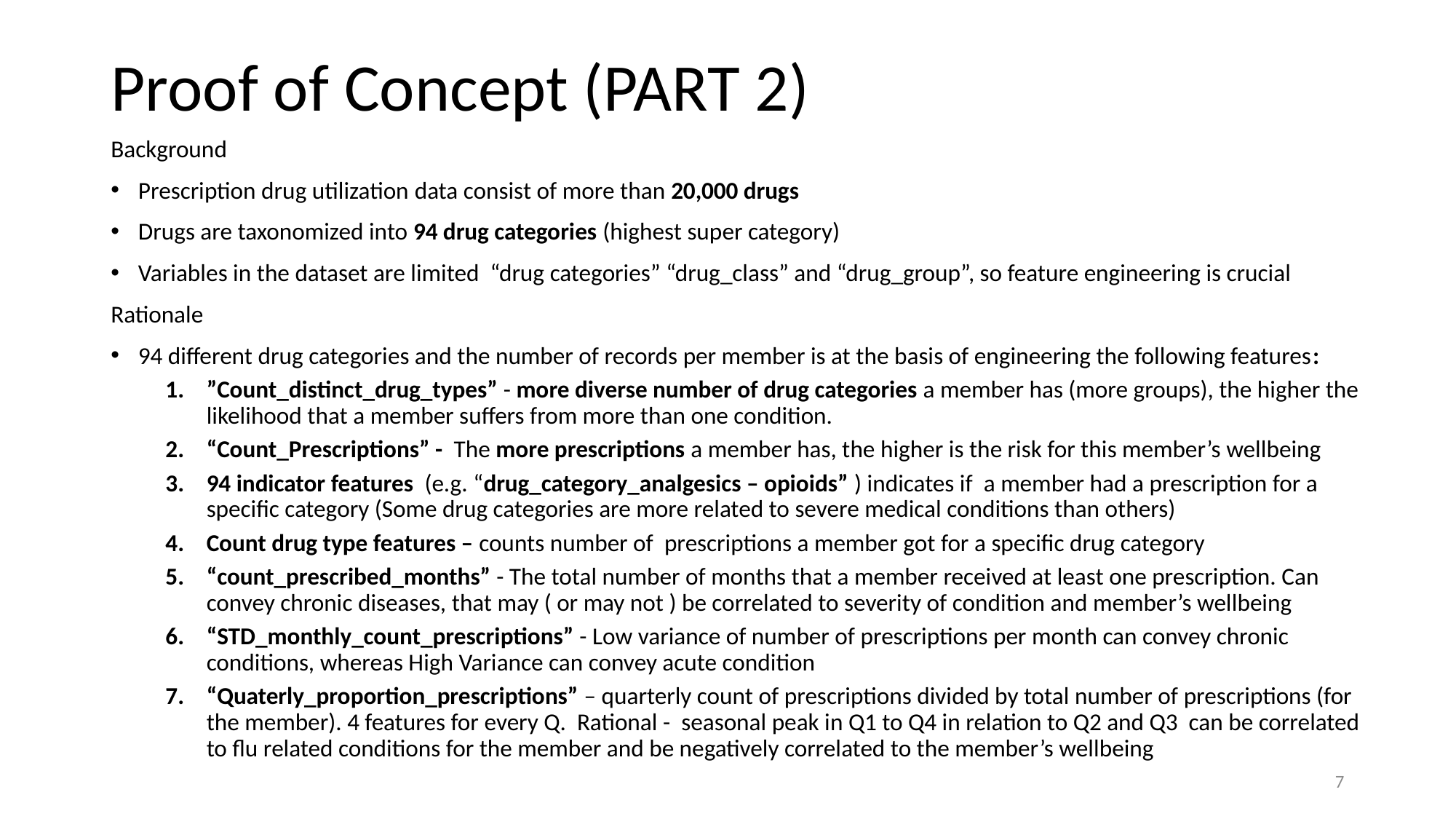

Proof of Concept (PART 2)
Background
Prescription drug utilization data consist of more than 20,000 drugs
Drugs are taxonomized into 94 drug categories (highest super category)
Variables in the dataset are limited  “drug categories” “drug_class” and “drug_group”, so feature engineering is crucial
Rationale
94 different drug categories and the number of records per member is at the basis of engineering the following features:
”Count_distinct_drug_types” - more diverse number of drug categories a member has (more groups), the higher the likelihood that a member suffers from more than one condition.
“Count_Prescriptions” -  The more prescriptions a member has, the higher is the risk for this member’s wellbeing
94 indicator features  (e.g. “drug_category_analgesics – opioids” ) indicates if  a member had a prescription for a specific category (Some drug categories are more related to severe medical conditions than others)
Count drug type features – counts number of  prescriptions a member got for a specific drug category
“count_prescribed_months” - The total number of months that a member received at least one prescription. Can convey chronic diseases, that may ( or may not ) be correlated to severity of condition and member’s wellbeing
“STD_monthly_count_prescriptions” - Low variance of number of prescriptions per month can convey chronic conditions, whereas High Variance can convey acute condition
“Quaterly_proportion_prescriptions” – quarterly count of prescriptions divided by total number of prescriptions (for the member). 4 features for every Q.  Rational -  seasonal peak in Q1 to Q4 in relation to Q2 and Q3  can be correlated to flu related conditions for the member and be negatively correlated to the member’s wellbeing

7